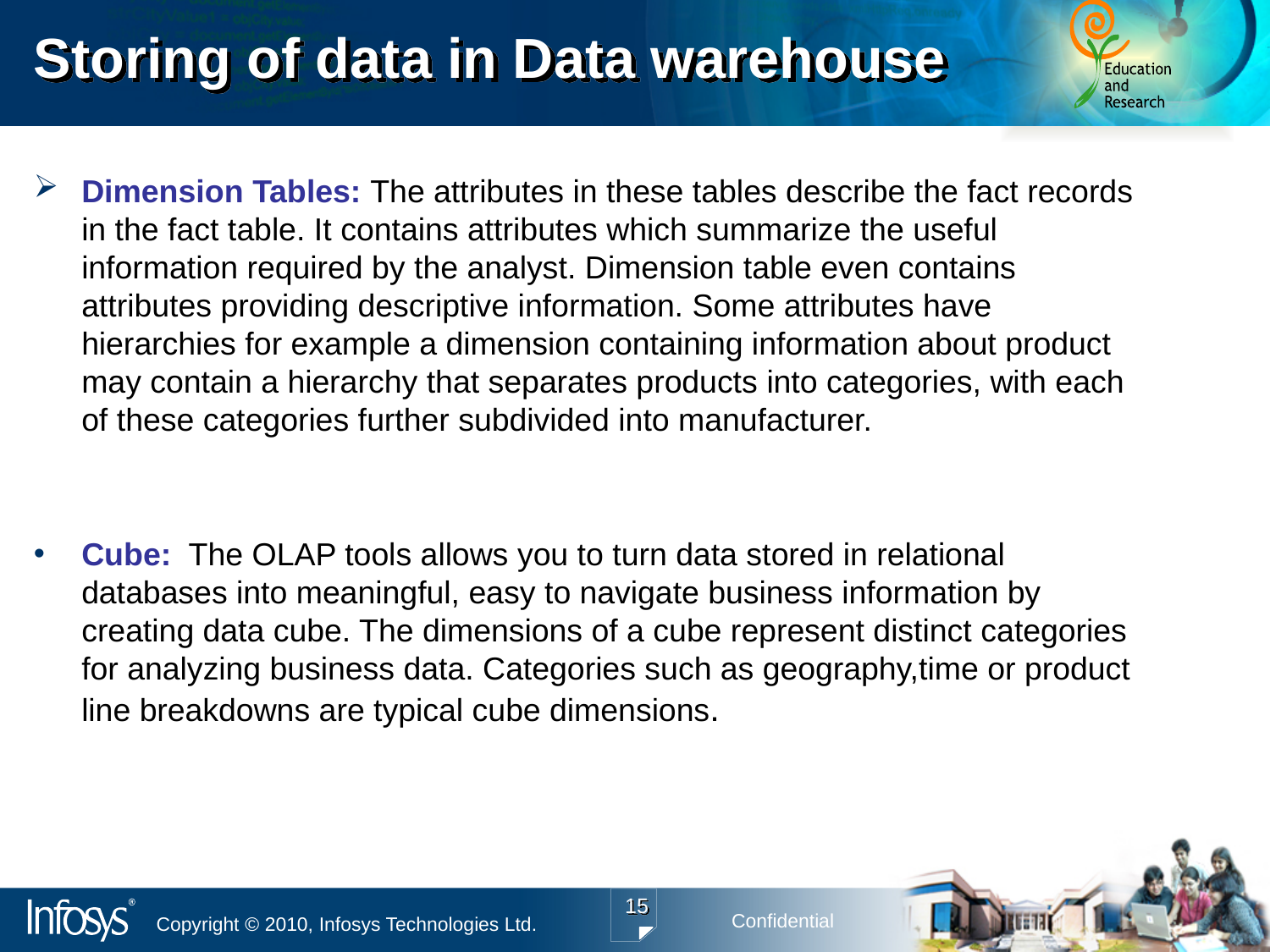

# Storing of data in Data warehouse
Dimension Tables: The attributes in these tables describe the fact records in the fact table. It contains attributes which summarize the useful information required by the analyst. Dimension table even contains attributes providing descriptive information. Some attributes have hierarchies for example a dimension containing information about product may contain a hierarchy that separates products into categories, with each of these categories further subdivided into manufacturer.

Cube:  The OLAP tools allows you to turn data stored in relational databases into meaningful, easy to navigate business information by creating data cube. The dimensions of a cube represent distinct categories for analyzing business data. Categories such as geography,time or product line breakdowns are typical cube dimensions.
15